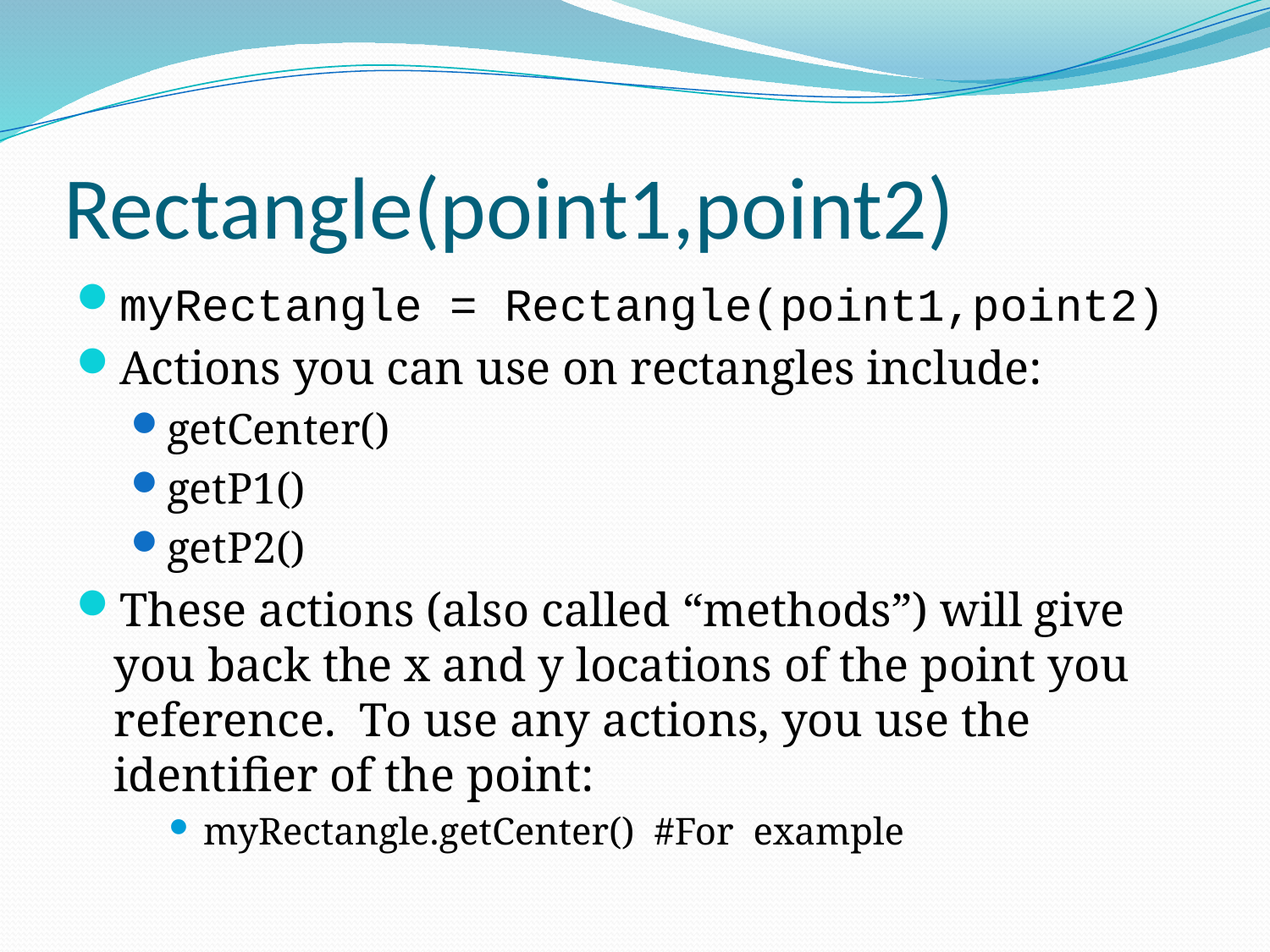

# Rectangle(point1,point2)
myRectangle = Rectangle(point1,point2)
Actions you can use on rectangles include:
getCenter()
getP1()
getP2()
These actions (also called “methods”) will give you back the x and y locations of the point you reference.  To use any actions, you use the identifier of the point:
myRectangle.getCenter()  #For  example